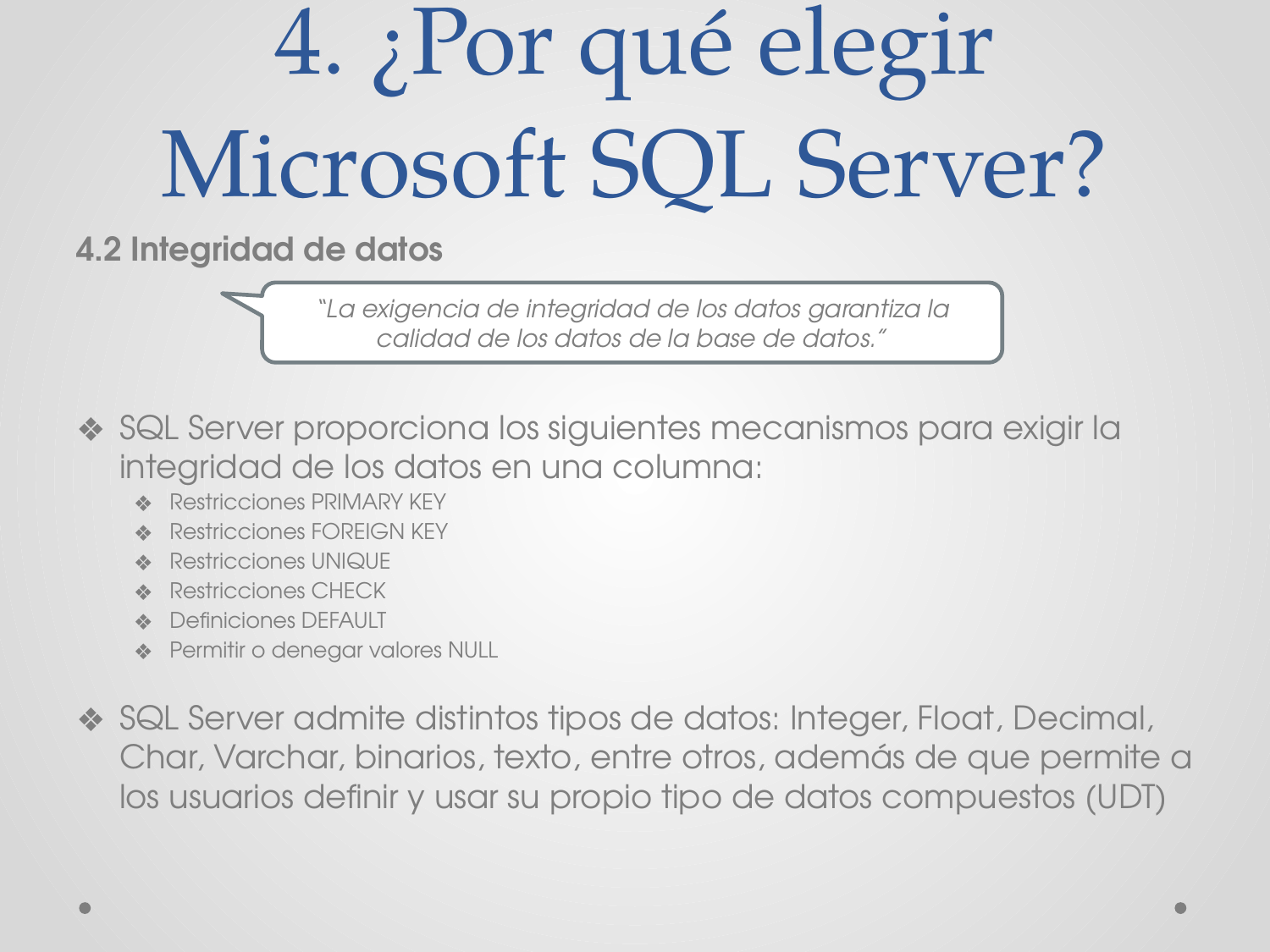

# 4. ¿Por qué elegir Microsoft SQL Server?
4.2 Integridad de datos

SQL Server proporciona los siguientes mecanismos para exigir la integridad de los datos en una columna:
Restricciones PRIMARY KEY
Restricciones FOREIGN KEY
Restricciones UNIQUE
Restricciones CHECK
Definiciones DEFAULT
Permitir o denegar valores NULL

SQL Server admite distintos tipos de datos: Integer, Float, Decimal, Char, Varchar, binarios, texto, entre otros, además de que permite a los usuarios definir y usar su propio tipo de datos compuestos (UDT)
“La exigencia de integridad de los datos garantiza la calidad de los datos de la base de datos.”